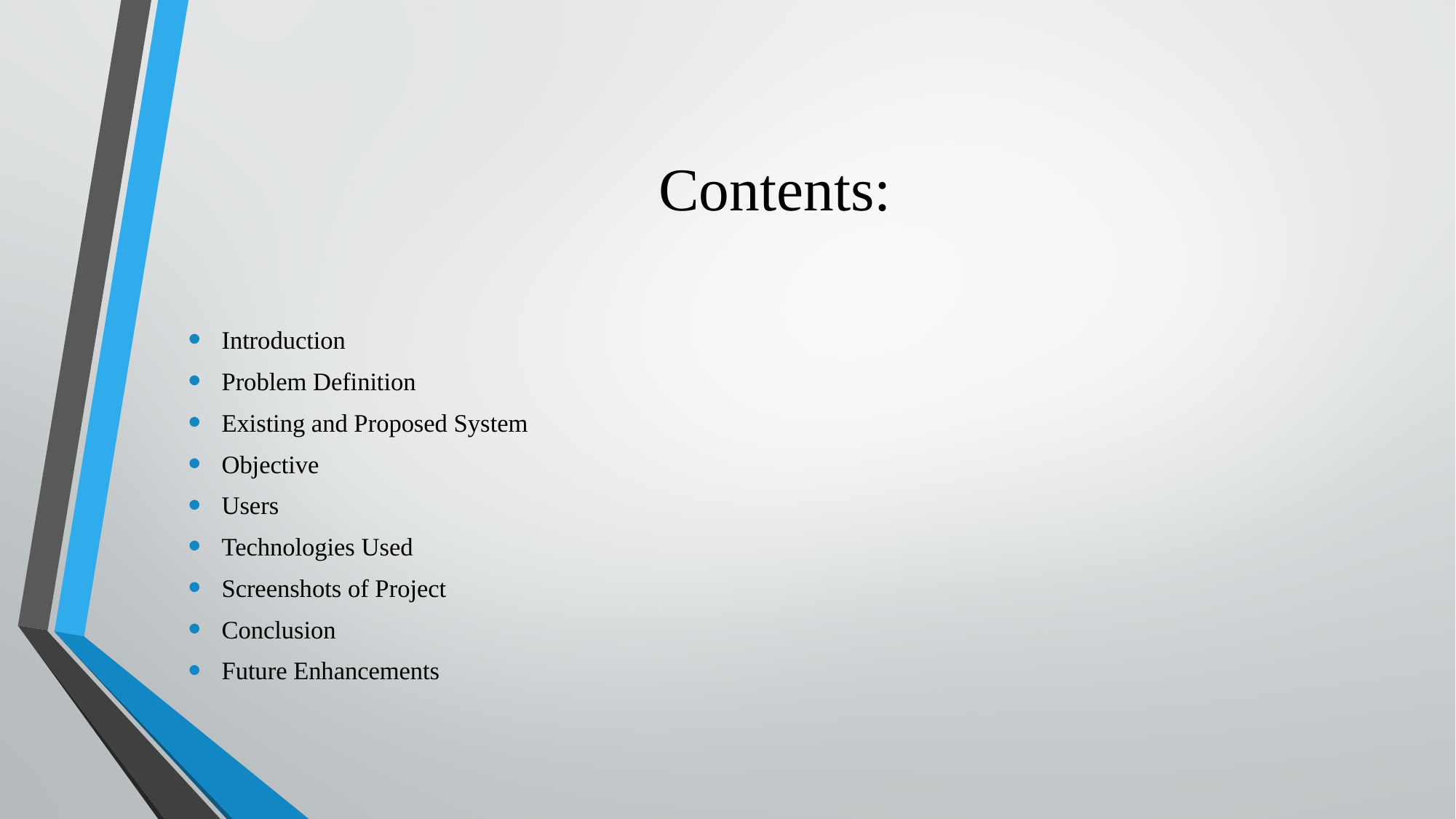

# Contents:
Introduction
Problem Definition
Existing and Proposed System
Objective
Users
Technologies Used
Screenshots of Project
Conclusion
Future Enhancements